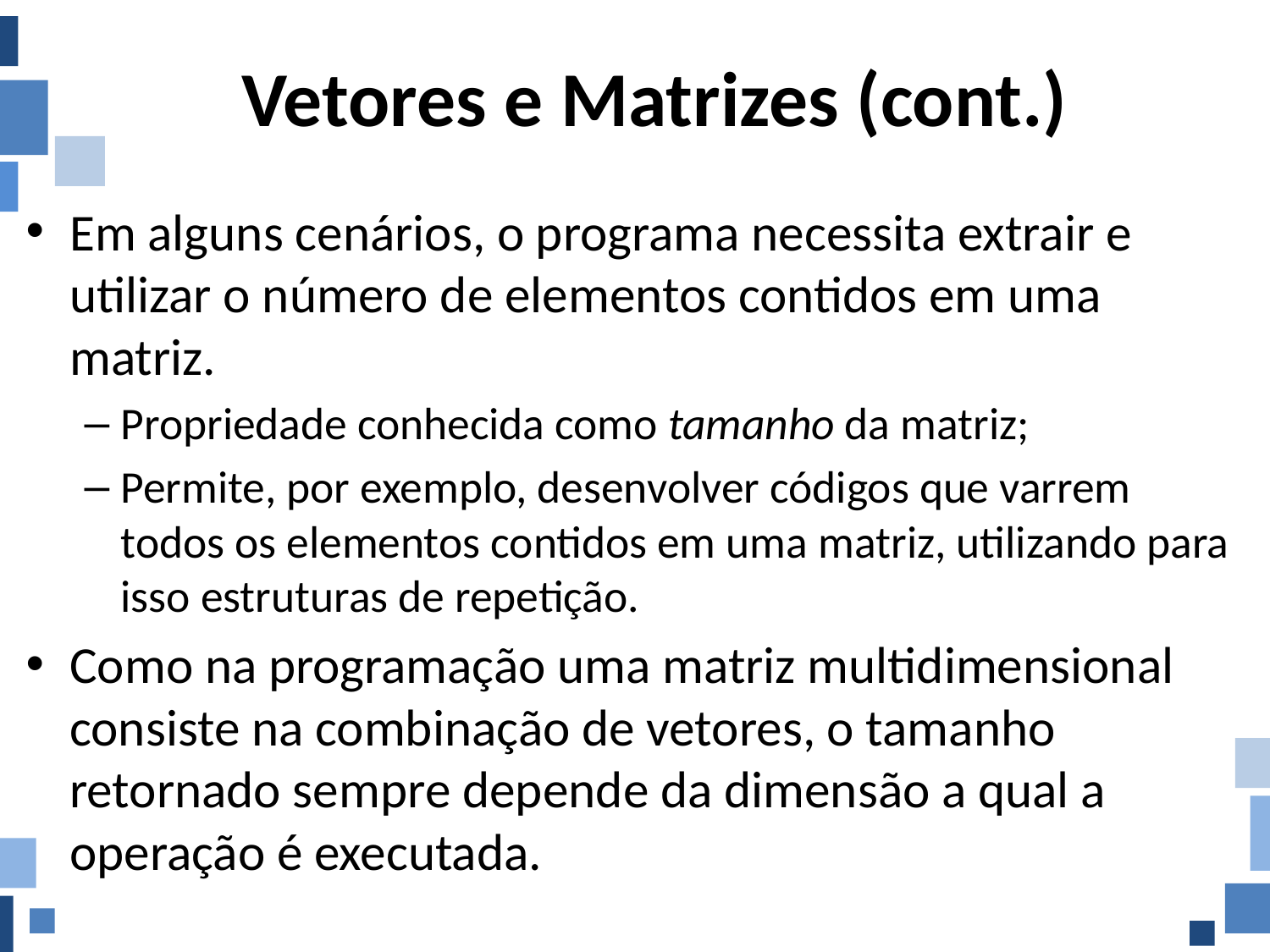

# Vetores e Matrizes (cont.)
Em alguns cenários, o programa necessita extrair e utilizar o número de elementos contidos em uma matriz.
Propriedade conhecida como tamanho da matriz;
Permite, por exemplo, desenvolver códigos que varrem todos os elementos contidos em uma matriz, utilizando para isso estruturas de repetição.
Como na programação uma matriz multidimensional consiste na combinação de vetores, o tamanho retornado sempre depende da dimensão a qual a operação é executada.